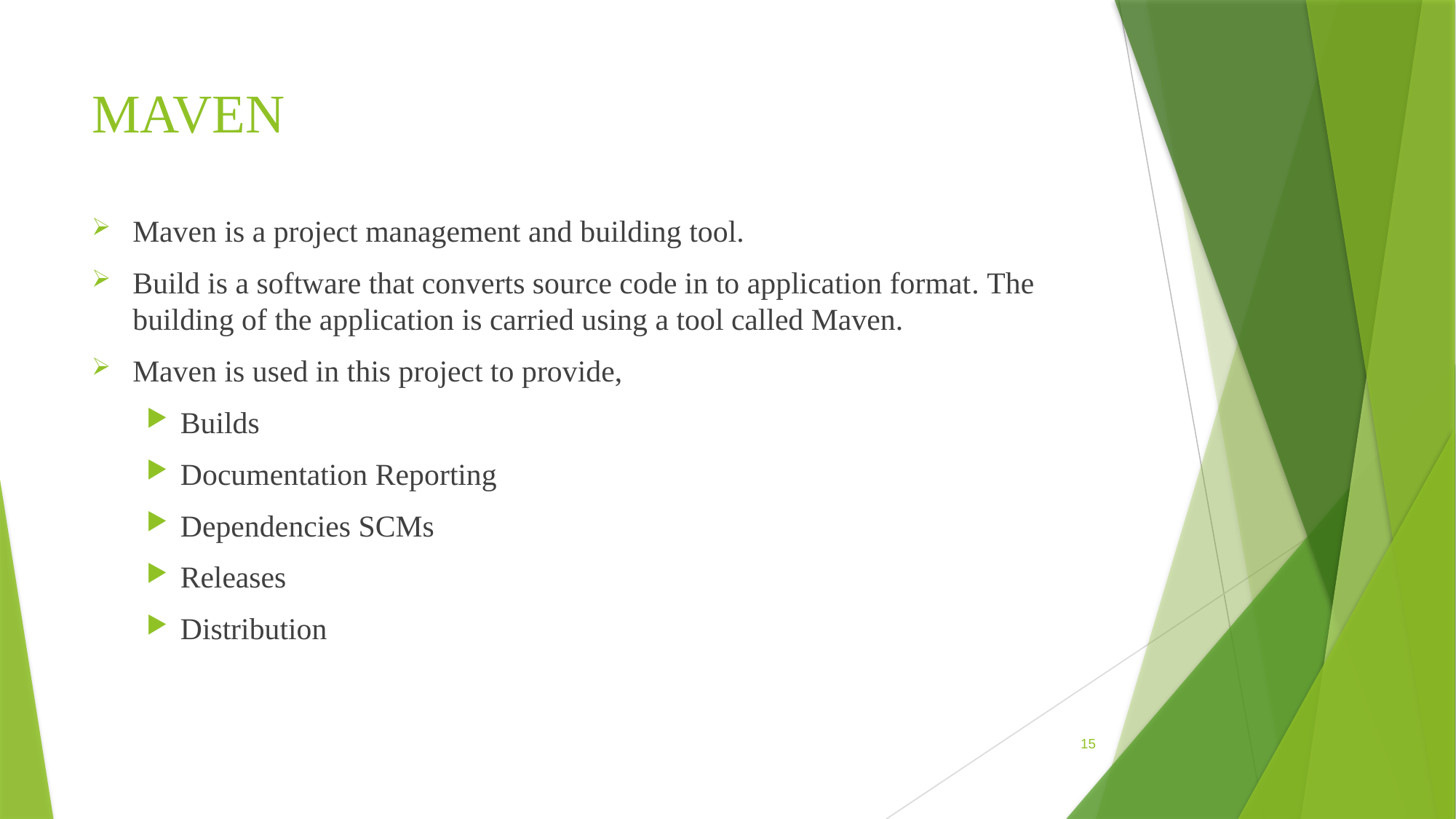

# MAVEN
Maven is a project management and building tool.
Build is a software that converts source code in to application format. The building of the application is carried using a tool called Maven.
Maven is used in this project to provide,
Builds
Documentation Reporting
Dependencies SCMs
Releases
Distribution

15